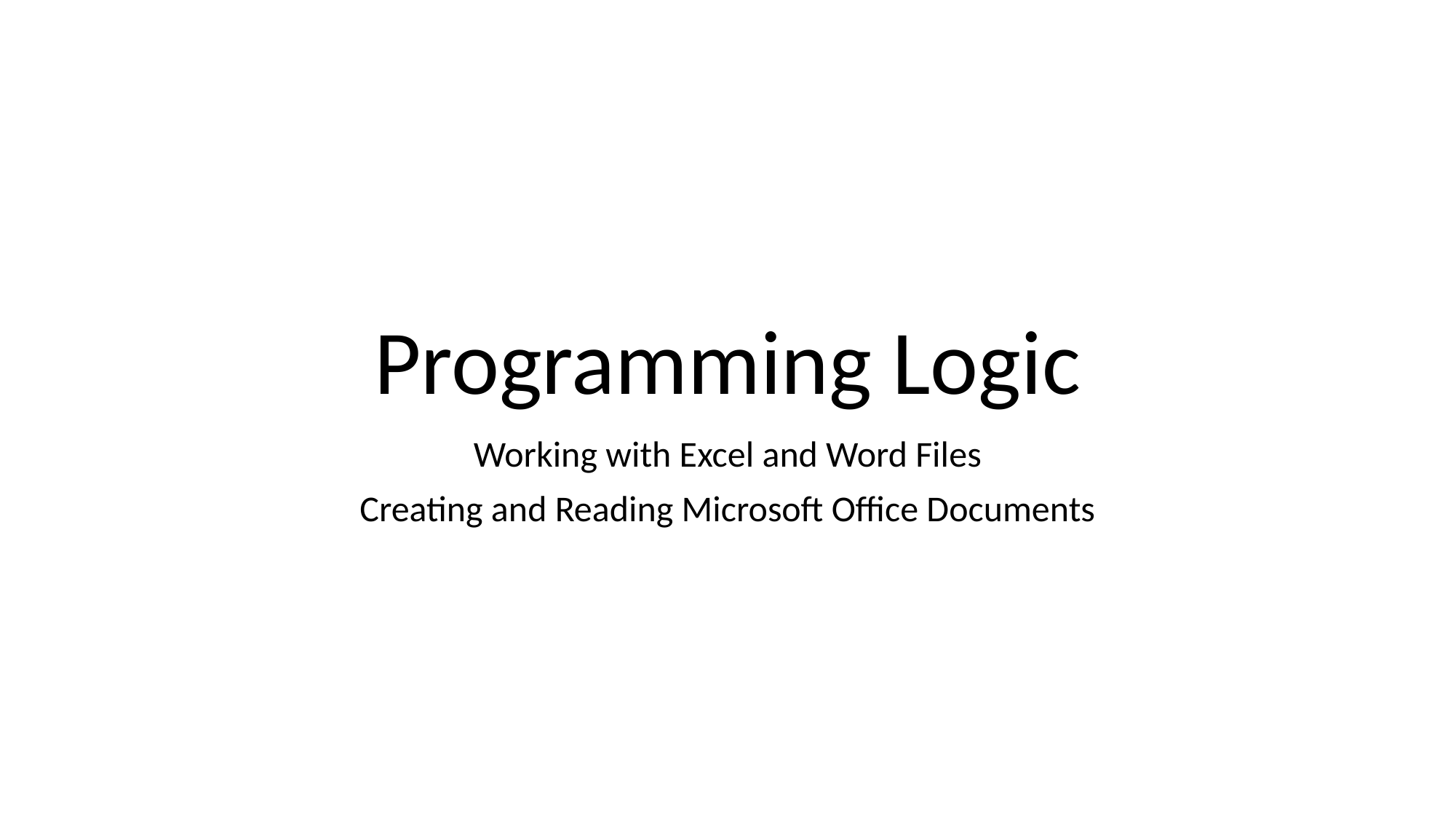

# Programming Logic
Working with Excel and Word Files
Creating and Reading Microsoft Office Documents